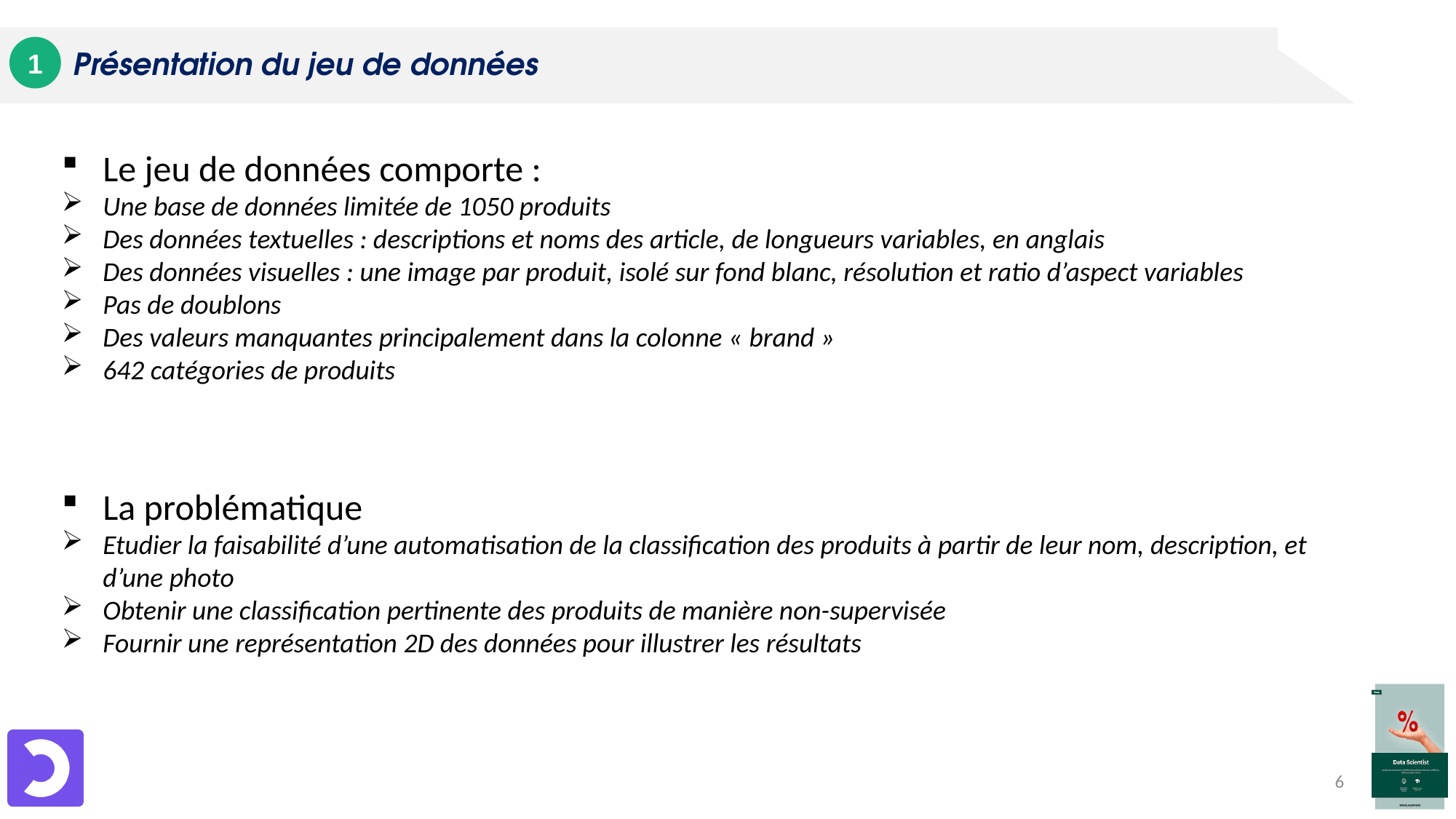

# Présentation du jeu de données
1

Le jeu de données comporte :
Une base de données limitée de 1050 produits
Des données textuelles : descriptions et noms des article, de longueurs variables, en anglais
Des données visuelles : une image par produit, isolé sur fond blanc, résolution et ratio d’aspect variables
Pas de doublons
Des valeurs manquantes principalement dans la colonne « brand »
642 catégories de produits

La problématique
Etudier la faisabilité d’une automatisation de la classification des produits à partir de leur nom, description, et d’une photo
Obtenir une classification pertinente des produits de manière non-supervisée
Fournir une représentation 2D des données pour illustrer les résultats